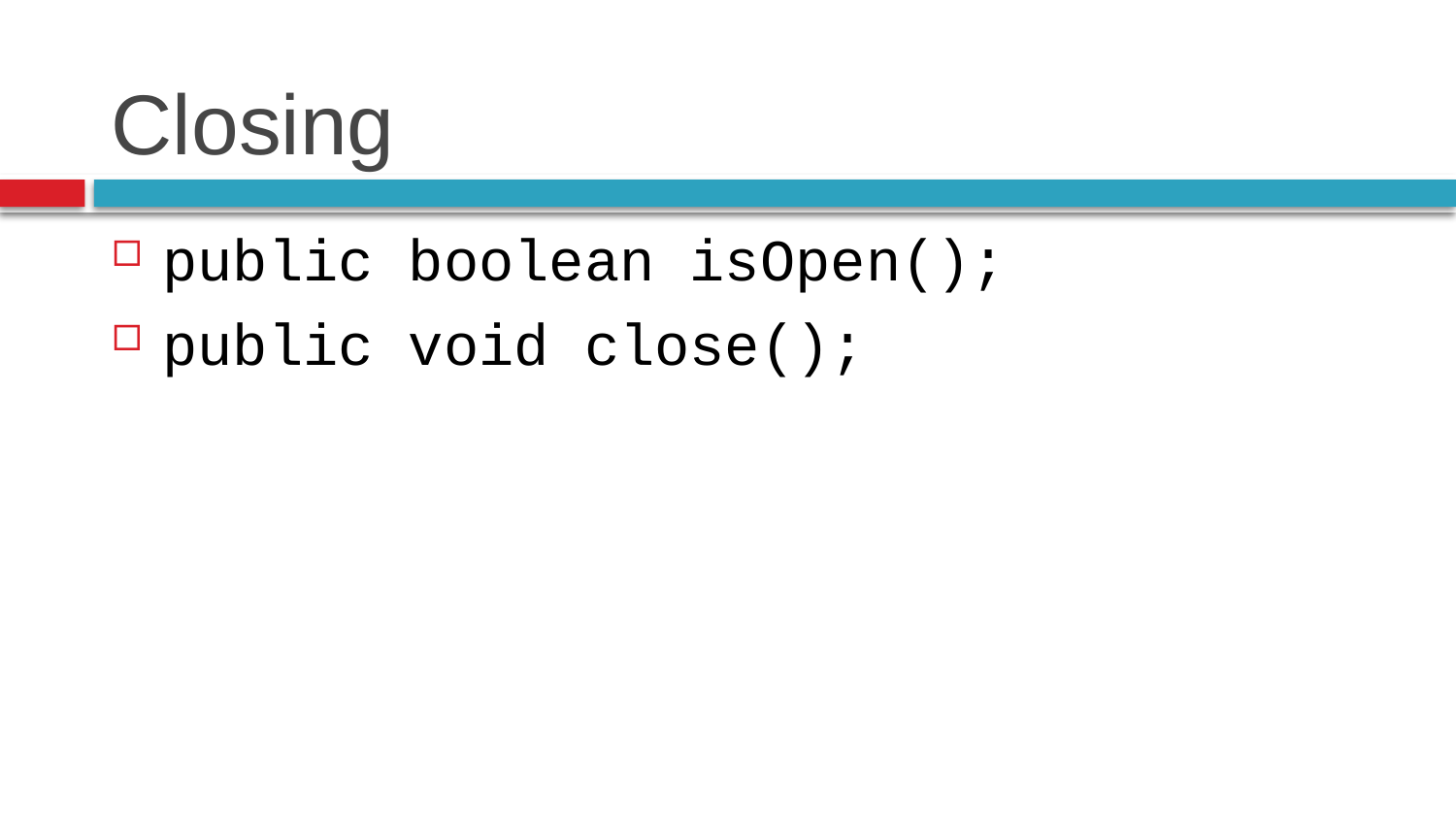

# Closing
public boolean isOpen();
public void close();